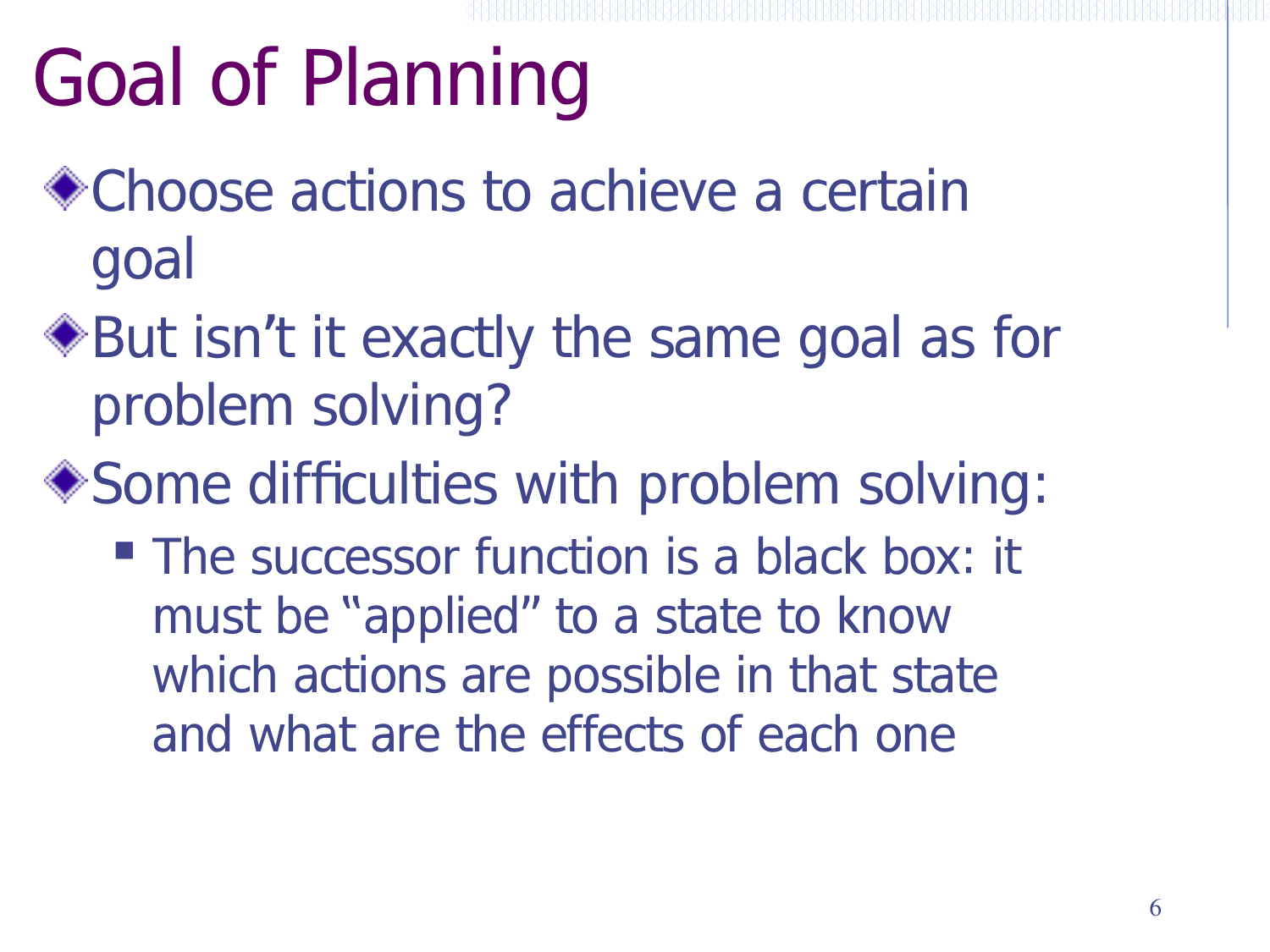

# Goal of Planning
Choose actions to achieve a certain goal
But isn’t it exactly the same goal as for problem solving?
Some difficulties with problem solving:
The successor function is a black box: it must be “applied” to a state to know which actions are possible in that state and what are the effects of each one
6